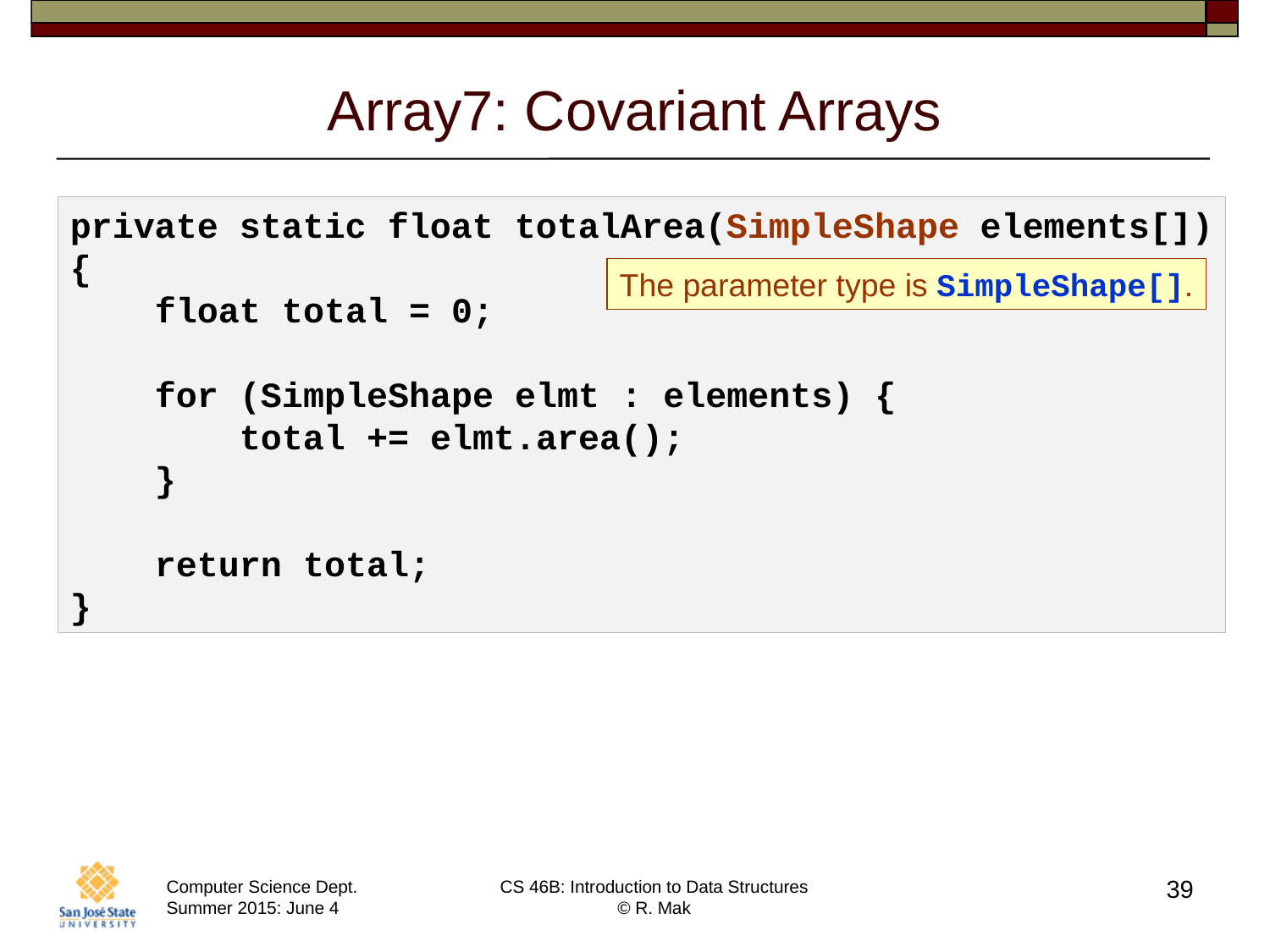

# Array7: Covariant Arrays
private static float totalArea(SimpleShape elements[])
{
    float total = 0;

    for (SimpleShape elmt : elements) {
        total += elmt.area();
    }

    return total;
}
The parameter type is SimpleShape[].
39